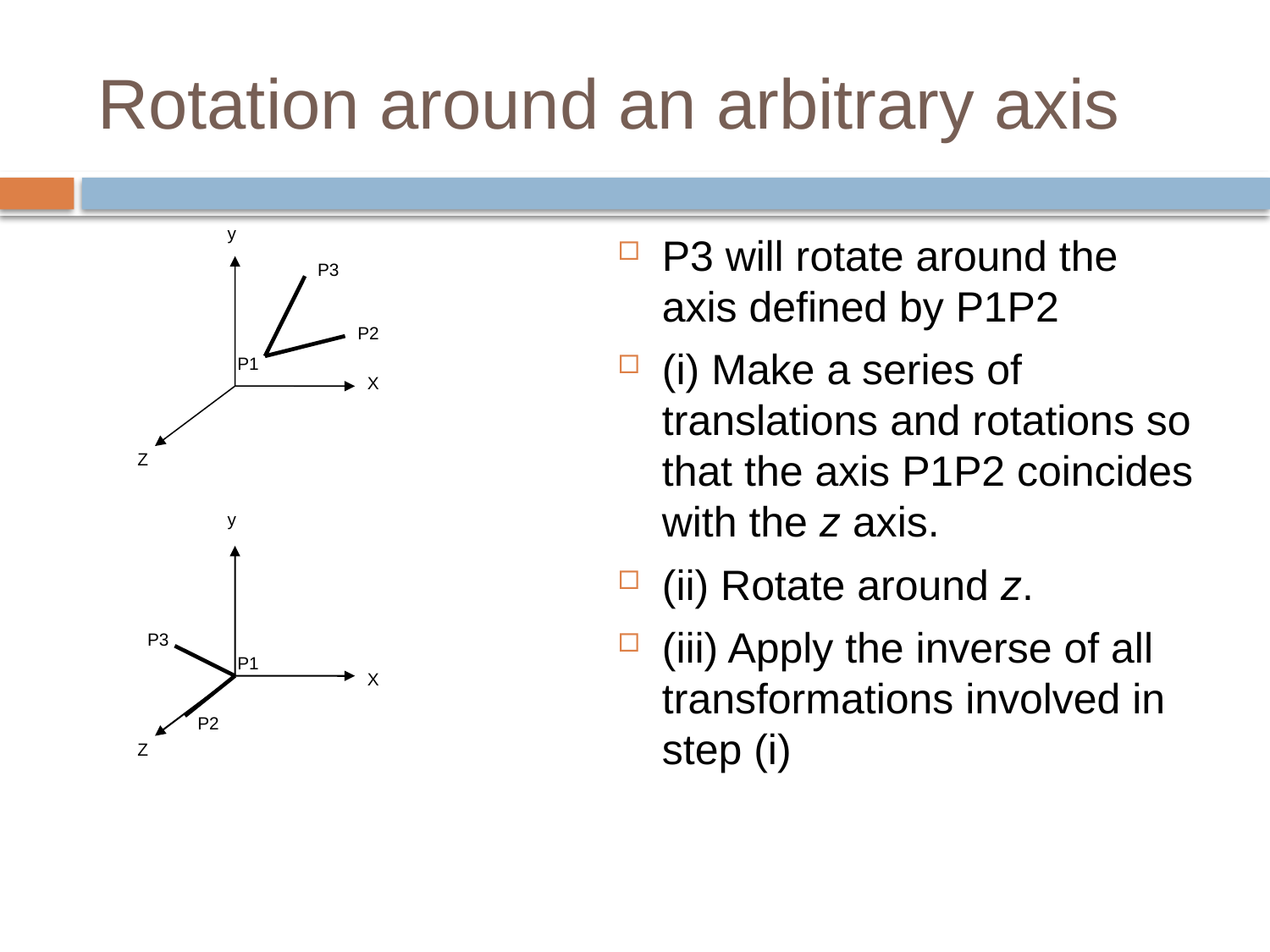

# Rotation around an arbitrary axis
y
P3 will rotate around the axis defined by P1P2
(i) Make a series of translations and rotations so that the axis P1P2 coincides with the z axis.
(ii) Rotate around z.
(iii) Apply the inverse of all transformations involved in step (i)
P3

P2

P1
X

Z
y

P3

P1
X

P2
Z